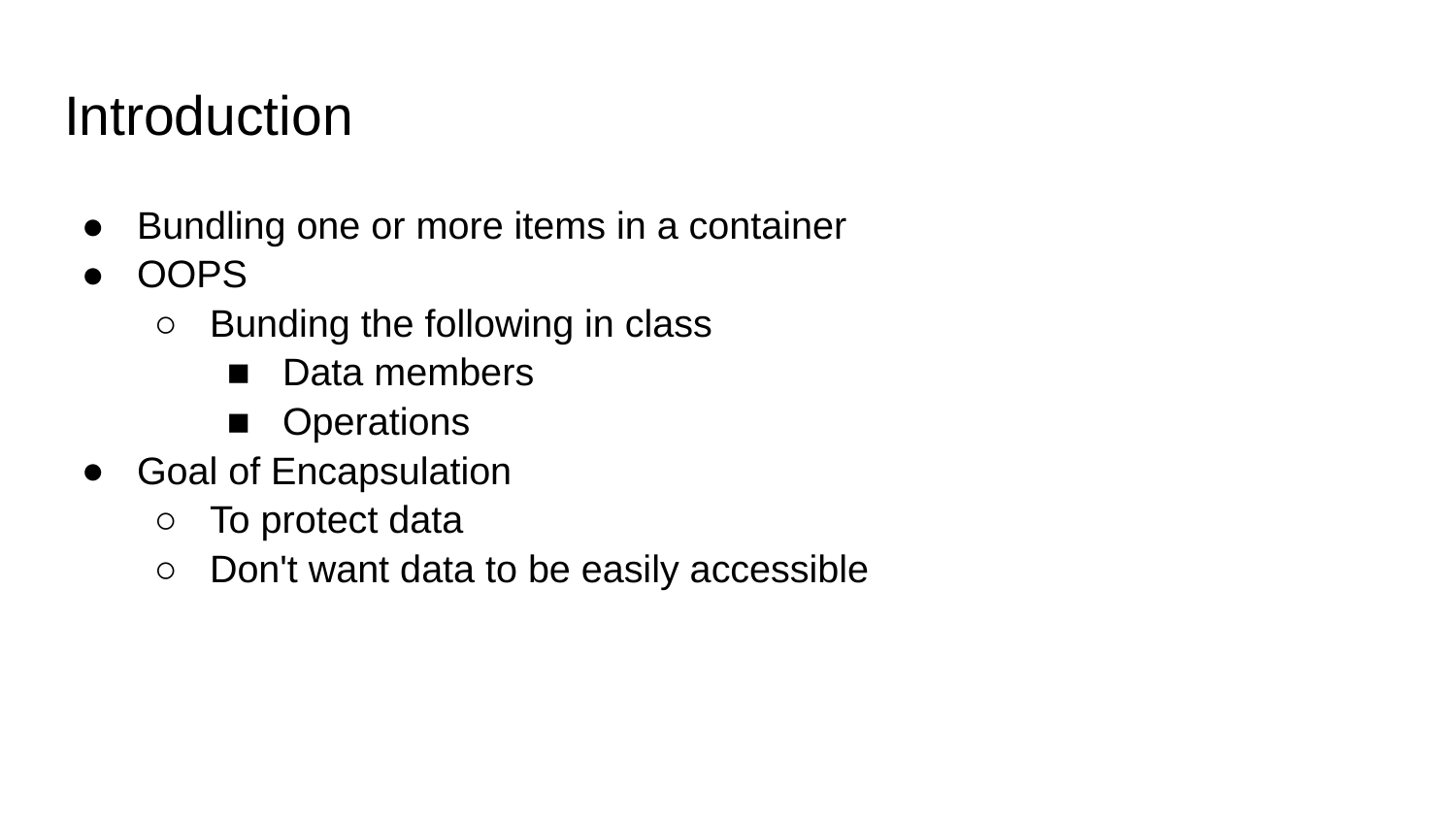

# Introduction
Bundling one or more items in a container
OOPS
Bunding the following in class
Data members
Operations
Goal of Encapsulation
To protect data
Don't want data to be easily accessible